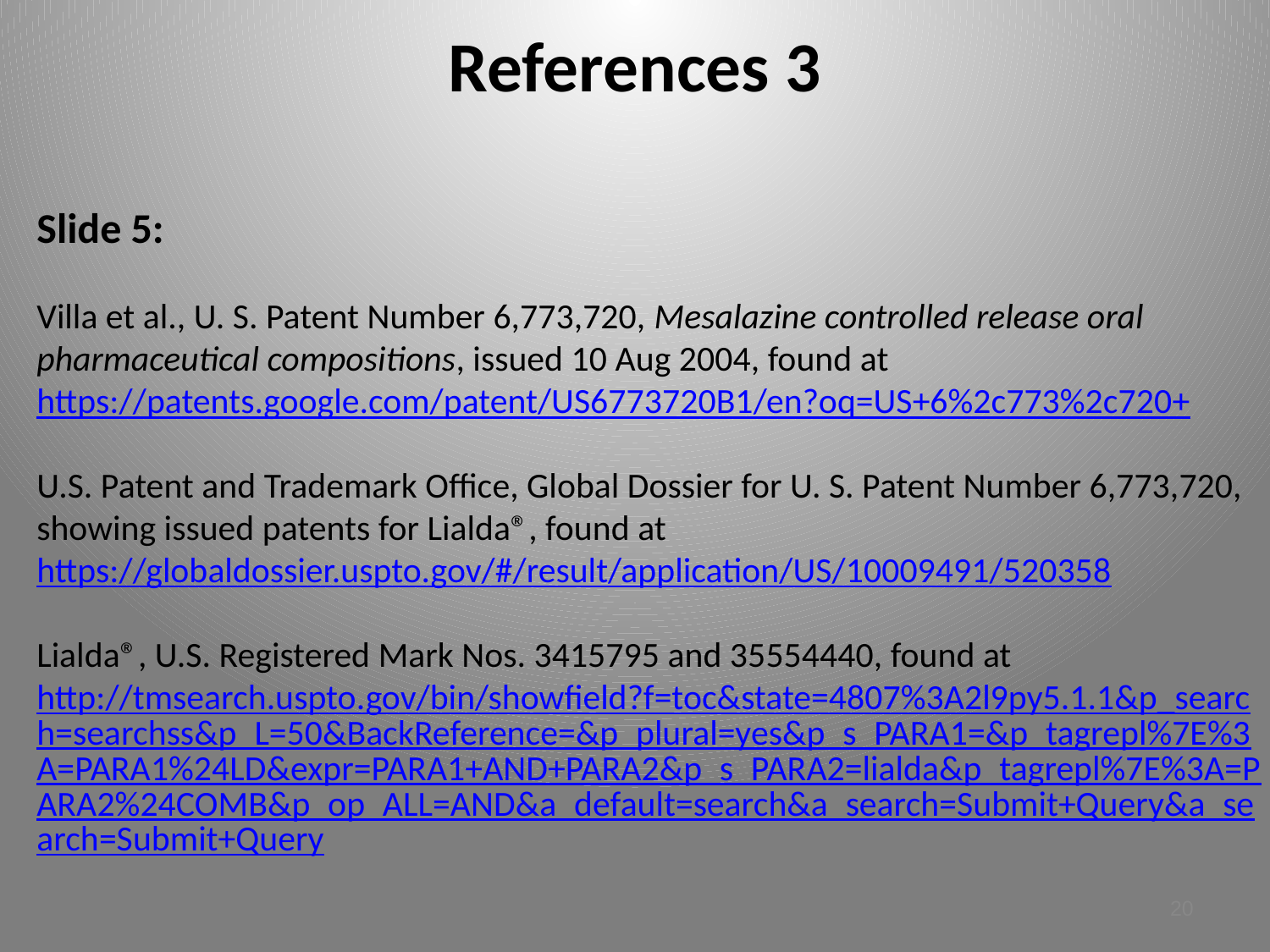

# References 3

Slide 5:

Villa et al., U. S. Patent Number 6,773,720, Mesalazine controlled release oral pharmaceutical compositions, issued 10 Aug 2004, found at  https://patents.google.com/patent/US6773720B1/en?oq=US+6%2c773%2c720+

U.S. Patent and Trademark Office, Global Dossier for U. S. Patent Number 6,773,720, showing issued patents for Lialda®, found at https://globaldossier.uspto.gov/#/result/application/US/10009491/520358

Lialda®, U.S. Registered Mark Nos. 3415795 and 35554440, found at http://tmsearch.uspto.gov/bin/showfield?f=toc&state=4807%3A2l9py5.1.1&p_search=searchss&p_L=50&BackReference=&p_plural=yes&p_s_PARA1=&p_tagrepl%7E%3A=PARA1%24LD&expr=PARA1+AND+PARA2&p_s_PARA2=lialda&p_tagrepl%7E%3A=PARA2%24COMB&p_op_ALL=AND&a_default=search&a_search=Submit+Query&a_search=Submit+Query

20